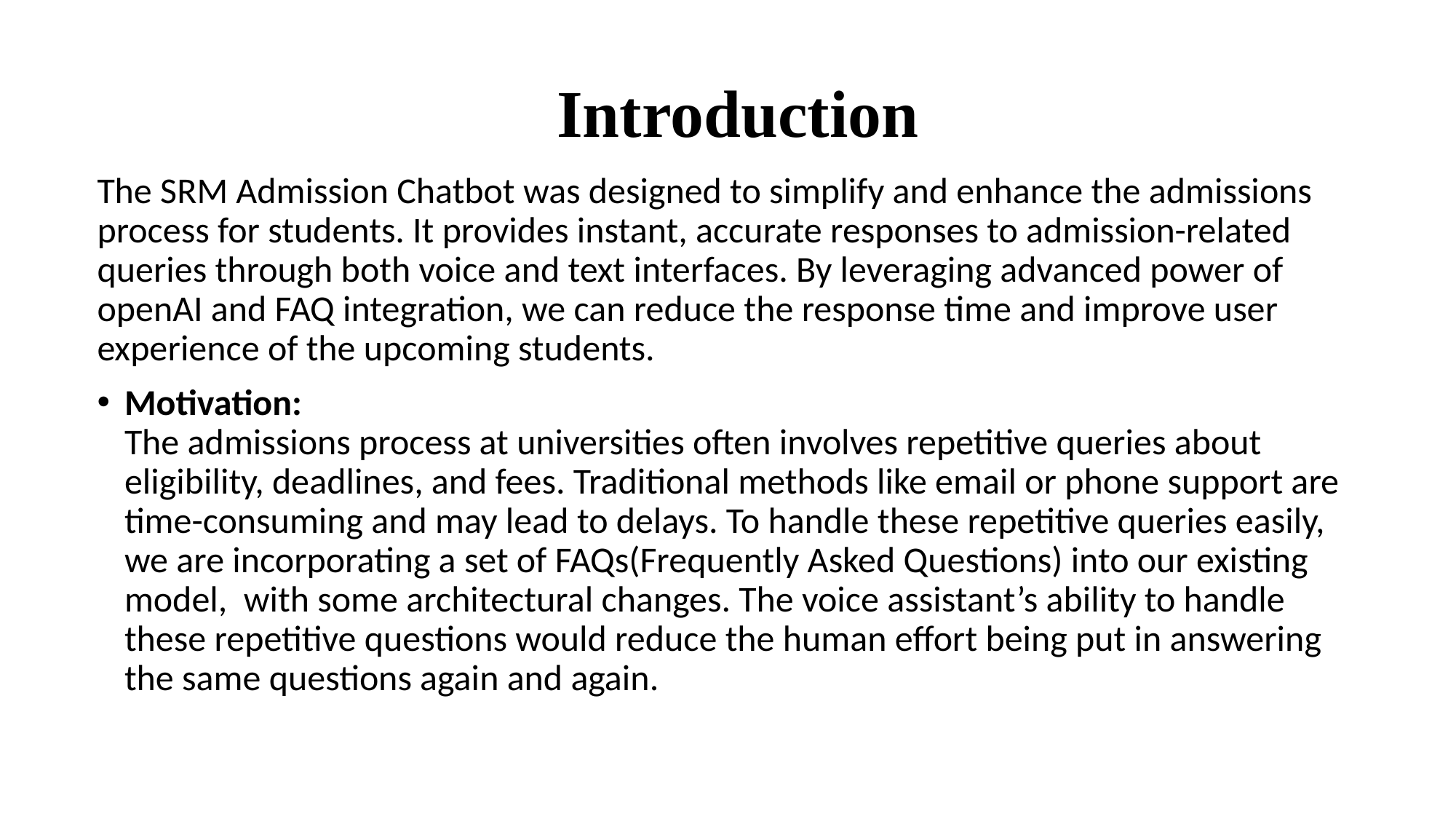

Introduction
The SRM Admission Chatbot was designed to simplify and enhance the admissions process for students. It provides instant, accurate responses to admission-related queries through both voice and text interfaces. By leveraging advanced power of openAI and FAQ integration, we can reduce the response time and improve user experience of the upcoming students.
Motivation:
The admissions process at universities often involves repetitive queries about eligibility, deadlines, and fees. Traditional methods like email or phone support are time-consuming and may lead to delays. To handle these repetitive queries easily, we are incorporating a set of FAQs(Frequently Asked Questions) into our existing model,  with some architectural changes. The voice assistant’s ability to handle these repetitive questions would reduce the human effort being put in answering the same questions again and again.